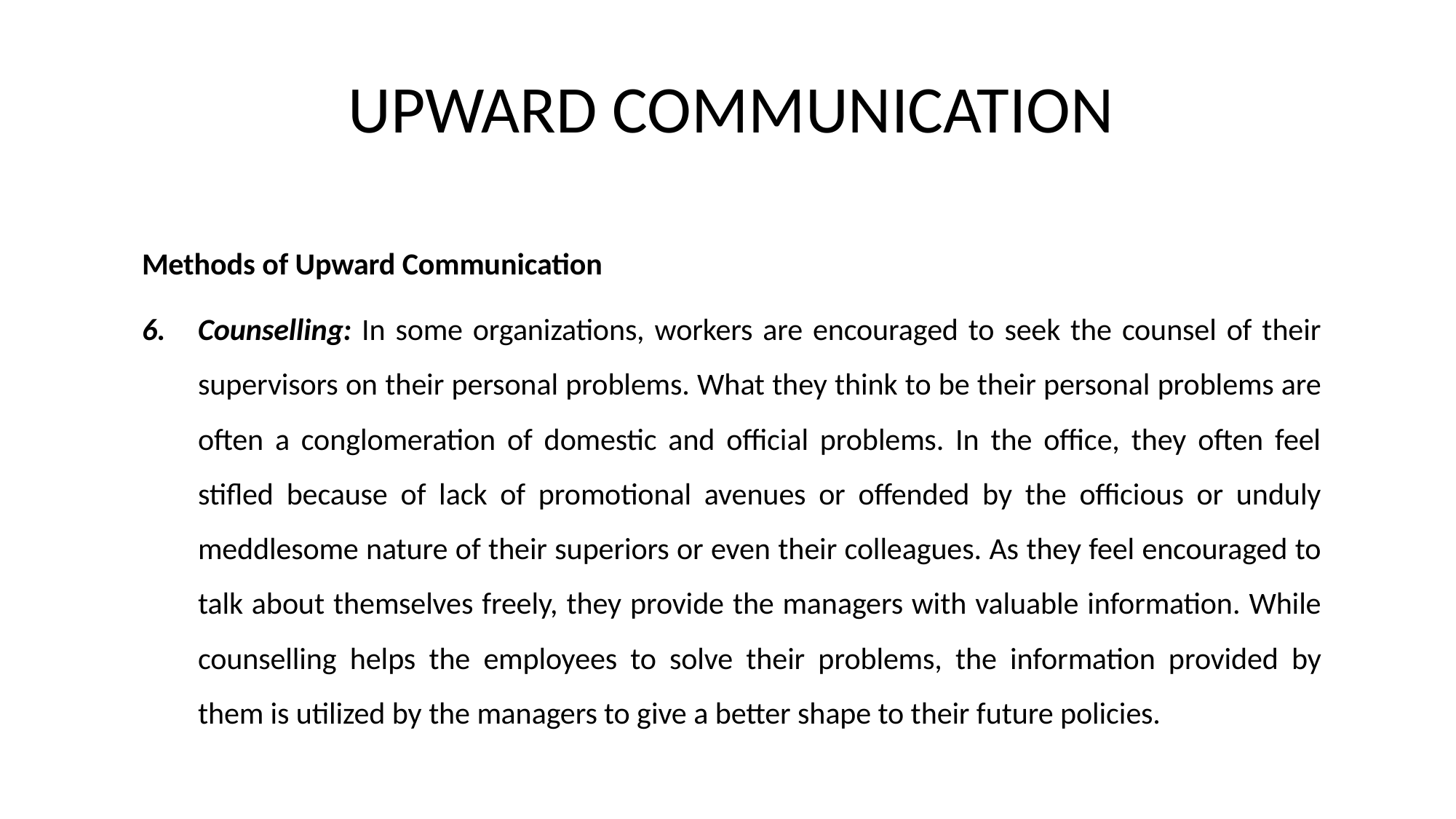

# UPWARD COMMUNICATION
Methods of Upward Communication
Counselling: In some organizations, workers are encouraged to seek the counsel of their supervisors on their personal problems. What they think to be their personal problems are often a conglomeration of domestic and official problems. In the office, they often feel stifled because of lack of promotional avenues or offended by the officious or unduly meddlesome nature of their superiors or even their colleagues. As they feel encouraged to talk about themselves freely, they provide the managers with valuable information. While counselling helps the employees to solve their problems, the information provided by them is utilized by the managers to give a better shape to their future policies.